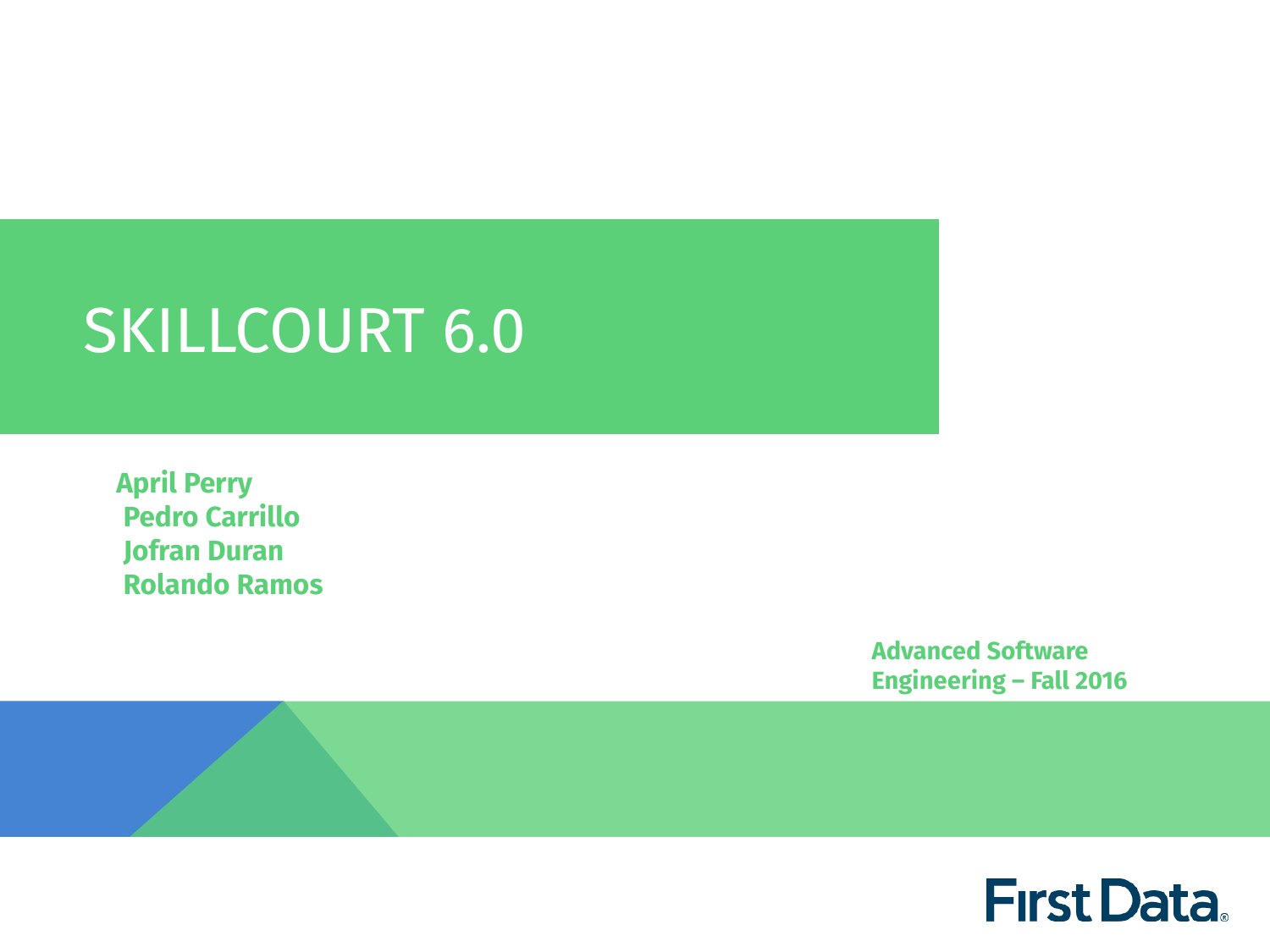

# SKILLCOURT 6.0
      April Perry
Pedro Carrillo
Jofran Duran
Rolando Ramos
Advanced Software Engineering – Fall 2016